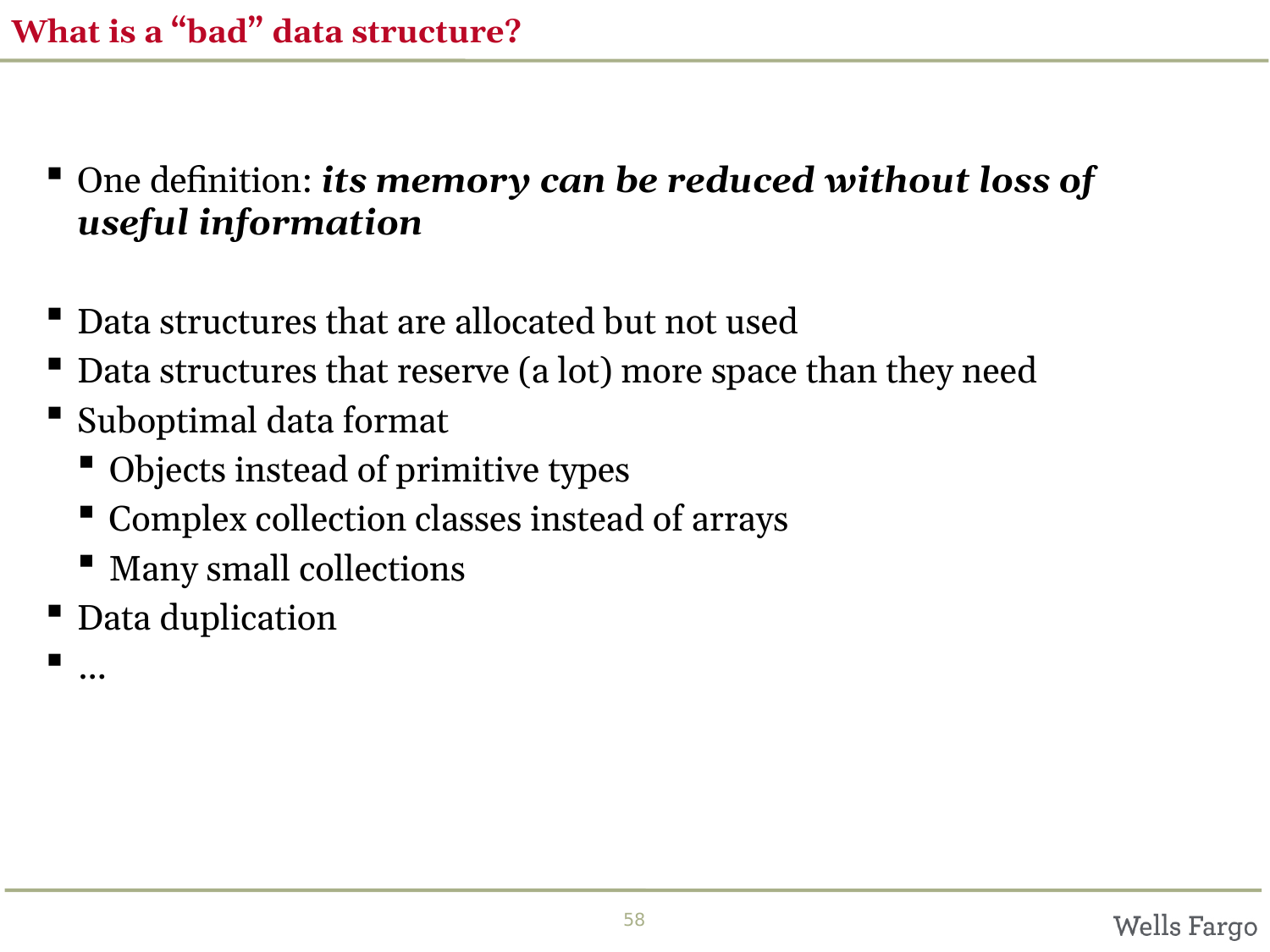

# What is a “bad” data structure?
One definition: its memory can be reduced without loss of useful information

Data structures that are allocated but not used
Data structures that reserve (a lot) more space than they need
Suboptimal data format
Objects instead of primitive types
Complex collection classes instead of arrays
Many small collections
Data duplication
…
58